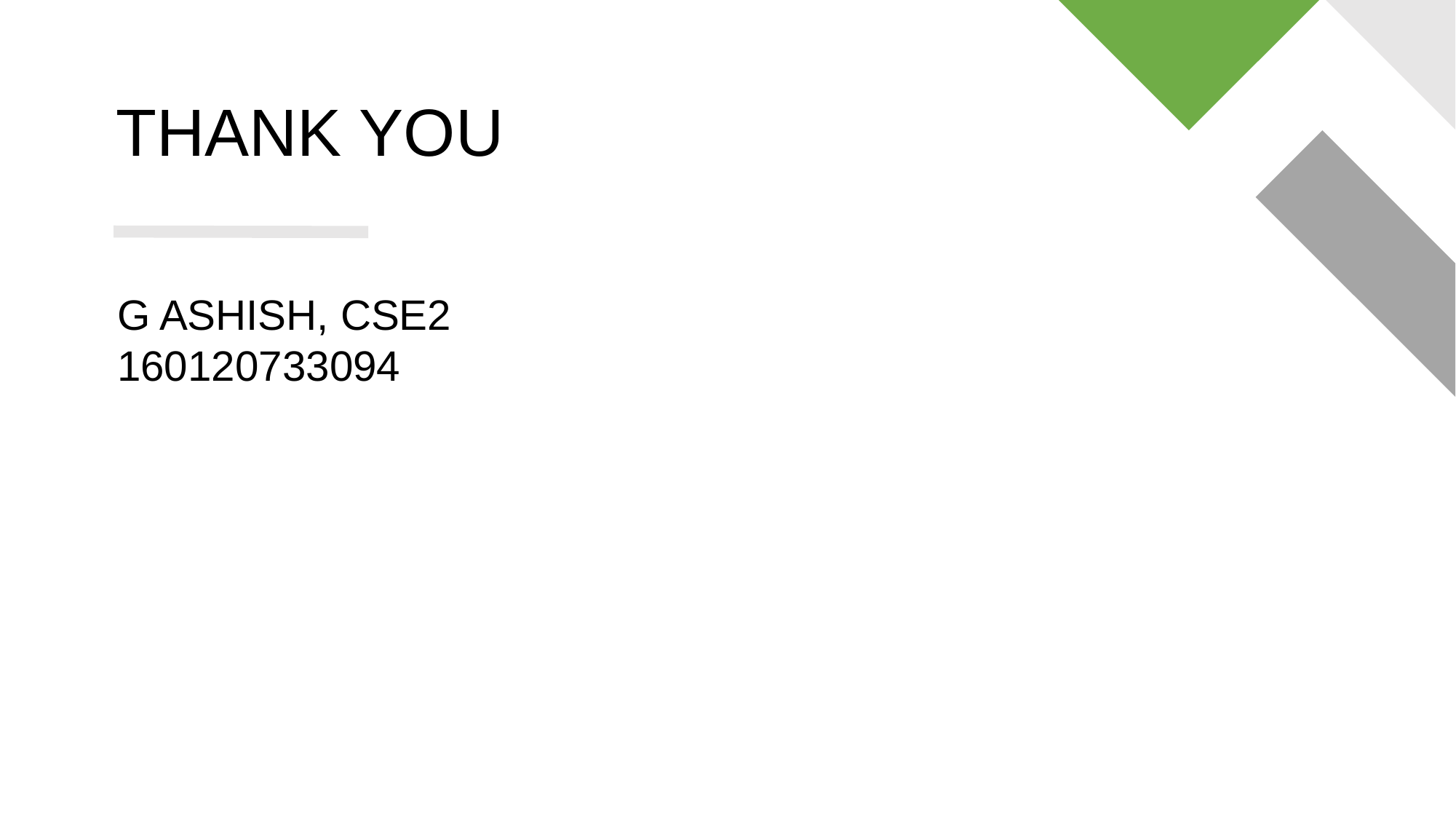

# Thank You
G ASHISH, CSE2
160120733094
27
Internship Presentation
January 8, 2023